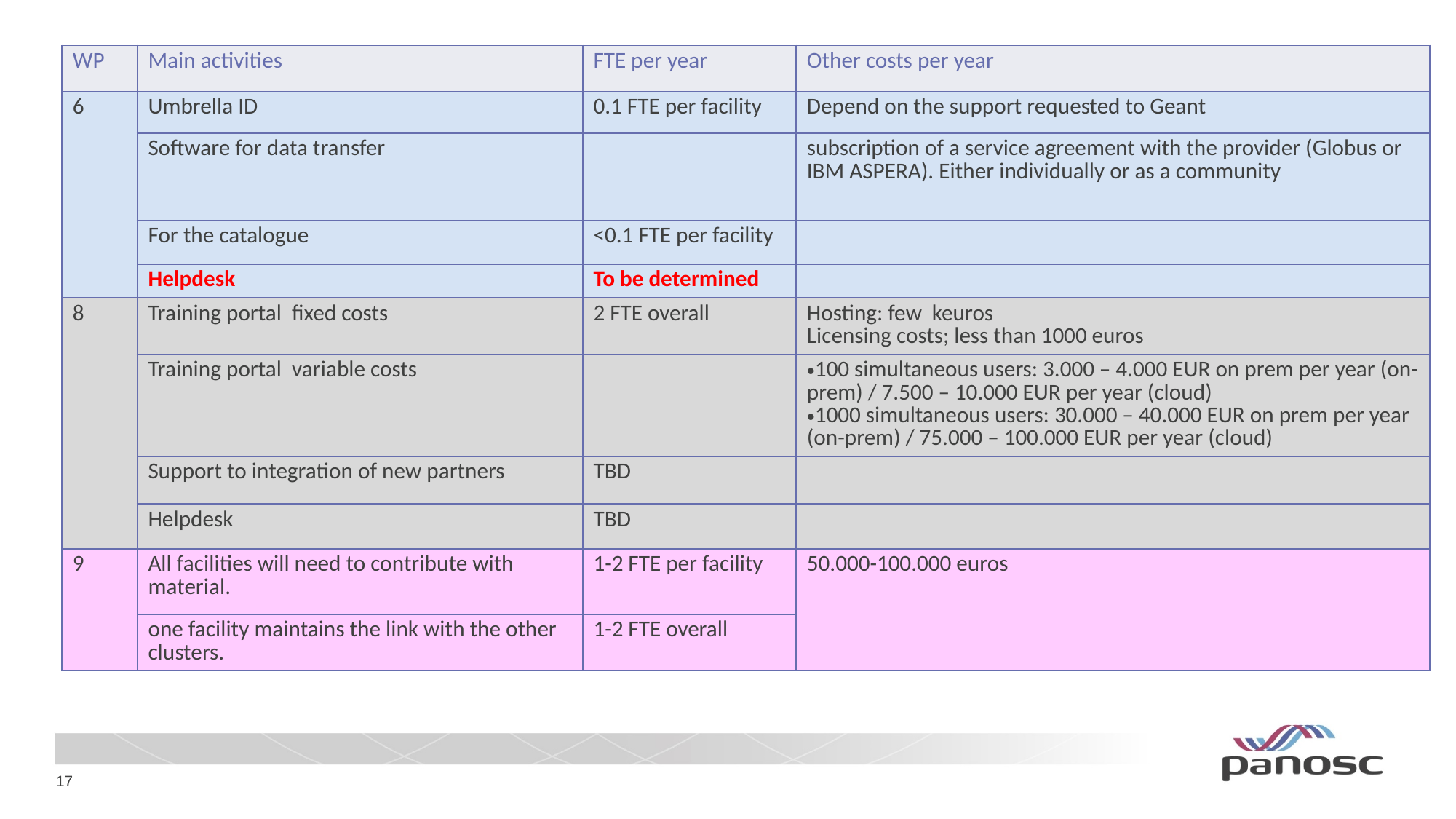

| WP | Main activities | FTE per year | Other costs per year |
| --- | --- | --- | --- |
| 6 | Umbrella ID | 0.1 FTE per facility | Depend on the support requested to Geant |
|  | Software for data transfer |  | subscription of a service agreement with the provider (Globus or IBM ASPERA). Either individually or as a community |
|  | For the catalogue | <0.1 FTE per facility |  |
|  | Helpdesk | To be determined |  |
| 8 | Training portal fixed costs | 2 FTE overall | Hosting: few keuros Licensing costs; less than 1000 euros |
|  | Training portal variable costs |  | 100 simultaneous users: 3.000 – 4.000 EUR on prem per year (on-prem) / 7.500 – 10.000 EUR per year (cloud) 1000 simultaneous users: 30.000 – 40.000 EUR on prem per year (on-prem) / 75.000 – 100.000 EUR per year (cloud) |
|  | Support to integration of new partners | TBD |  |
|  | Helpdesk | TBD |  |
| 9 | All facilities will need to contribute with material. | 1-2 FTE per facility | 50.000-100.000 euros |
|  | one facility maintains the link with the other clusters. | 1-2 FTE overall |  |